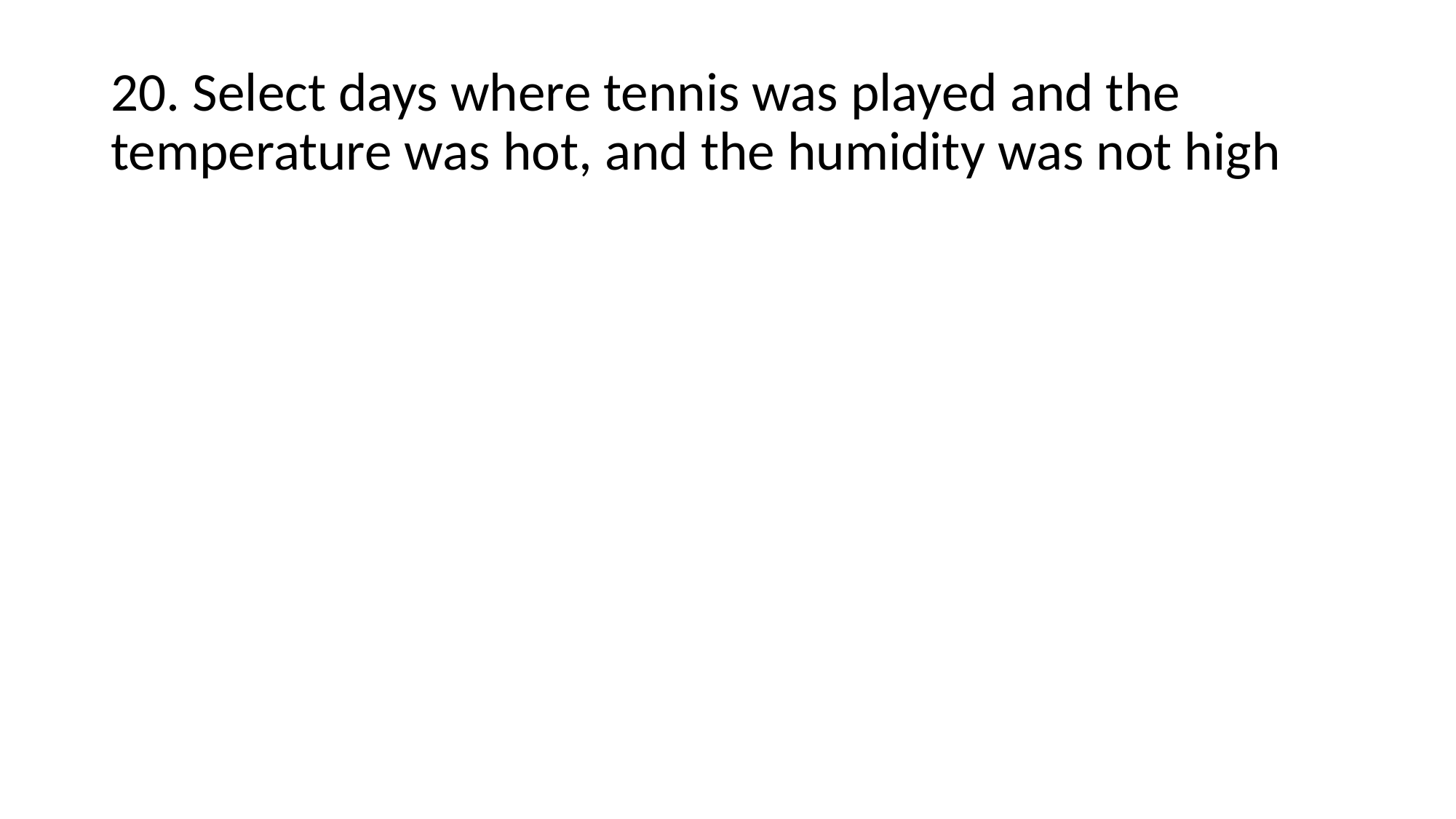

# 20. Select days where tennis was played and the temperature was hot, and the humidity was not high